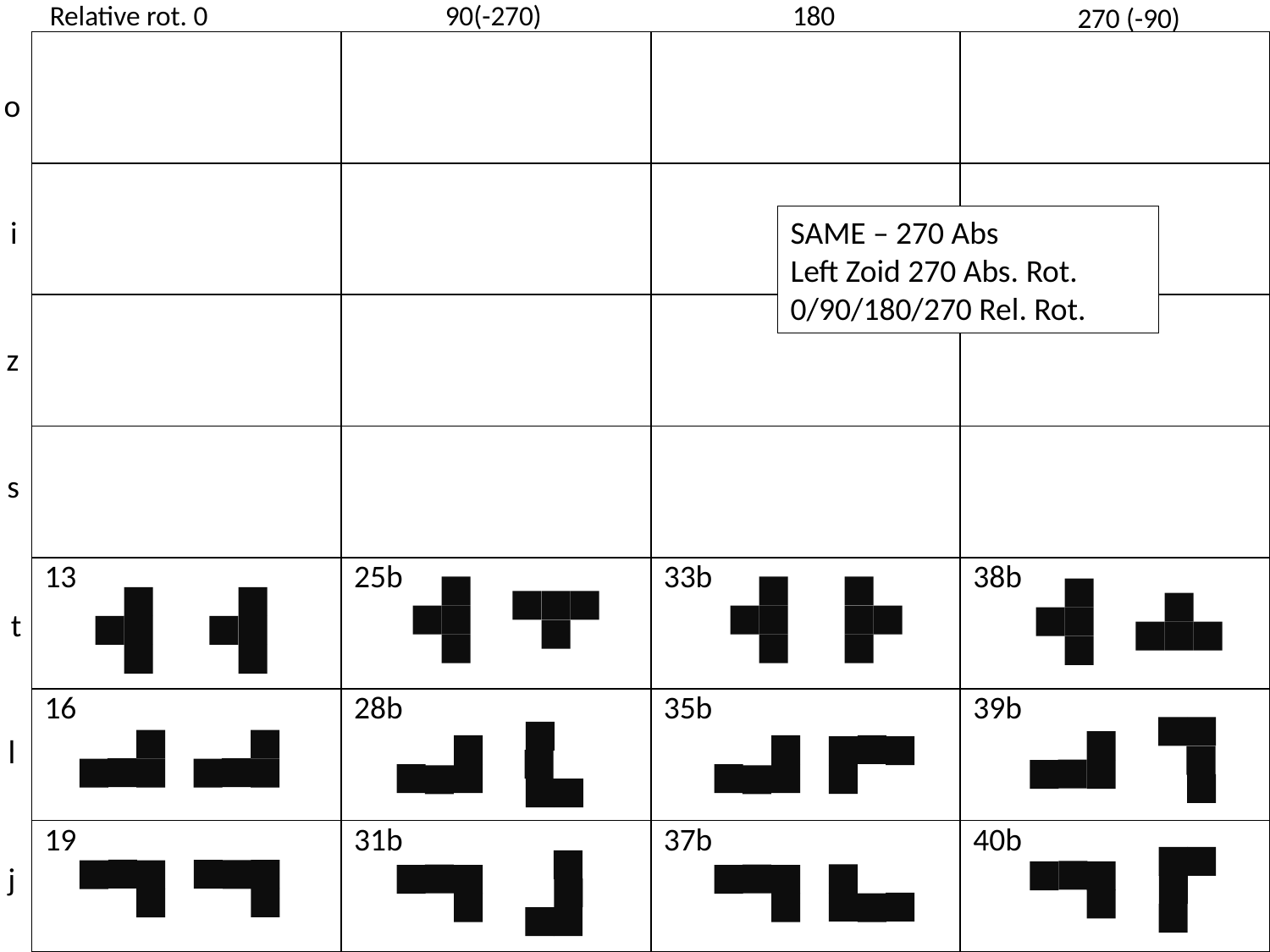

90(-270)
Relative rot. 0
180
270 (-90)
|  |  |  |  |
| --- | --- | --- | --- |
|  |  |  |  |
|  |  |  |  |
|  |  |  |  |
| 13 | 25b | 33b | 38b |
| 16 | 28b | 35b | 39b |
| 19 | 31b | 37b | 40b |
o
i
SAME – 270 Abs
Left Zoid 270 Abs. Rot.
0/90/180/270 Rel. Rot.
z
s

t

l

j